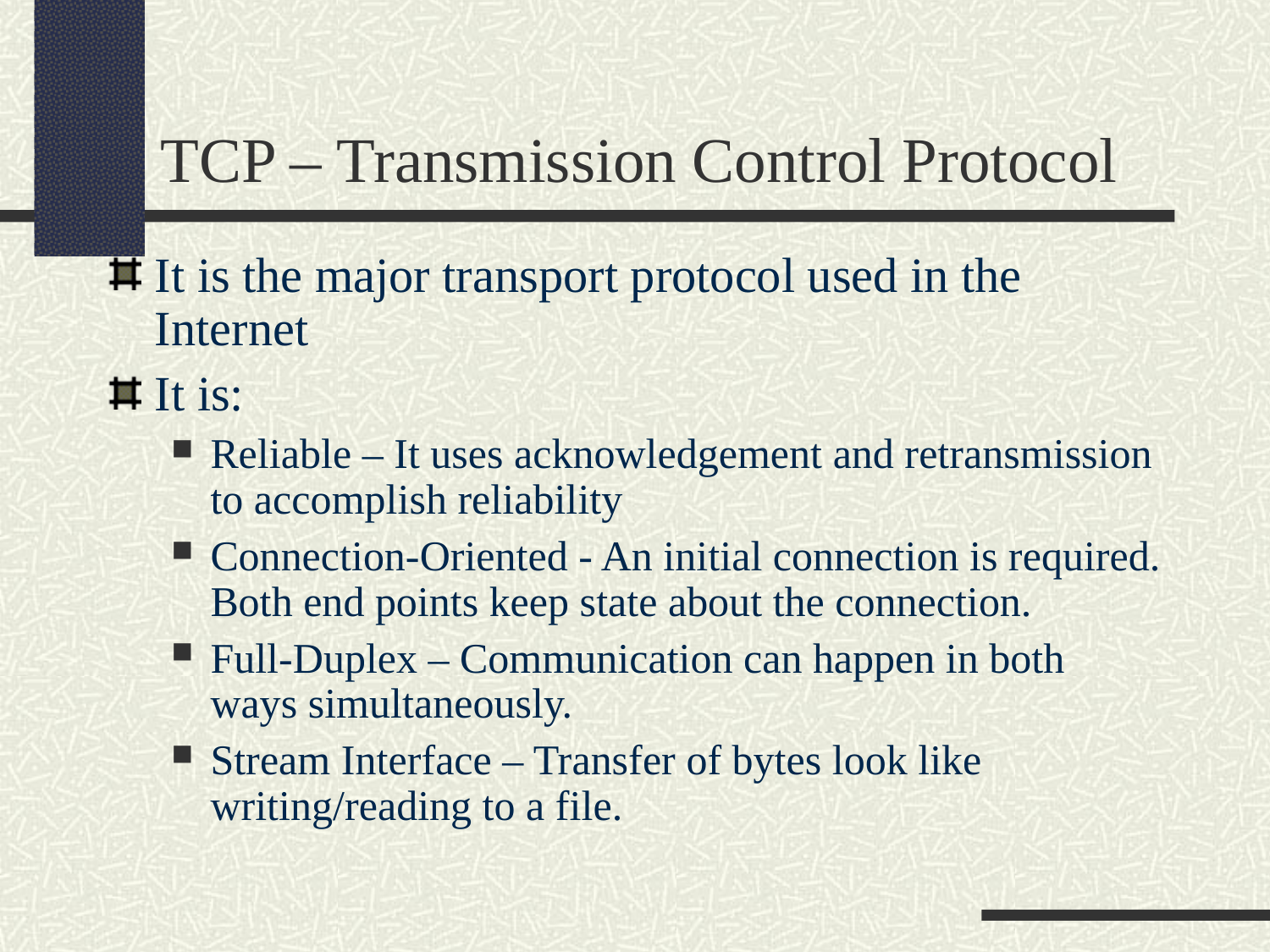

TCP – Transmission Control Protocol
It is the major transport protocol used in the Internet
It is:
Reliable – It uses acknowledgement and retransmission to accomplish reliability
Connection-Oriented - An initial connection is required. Both end points keep state about the connection.
Full-Duplex – Communication can happen in both ways simultaneously.
Stream Interface – Transfer of bytes look like writing/reading to a file.